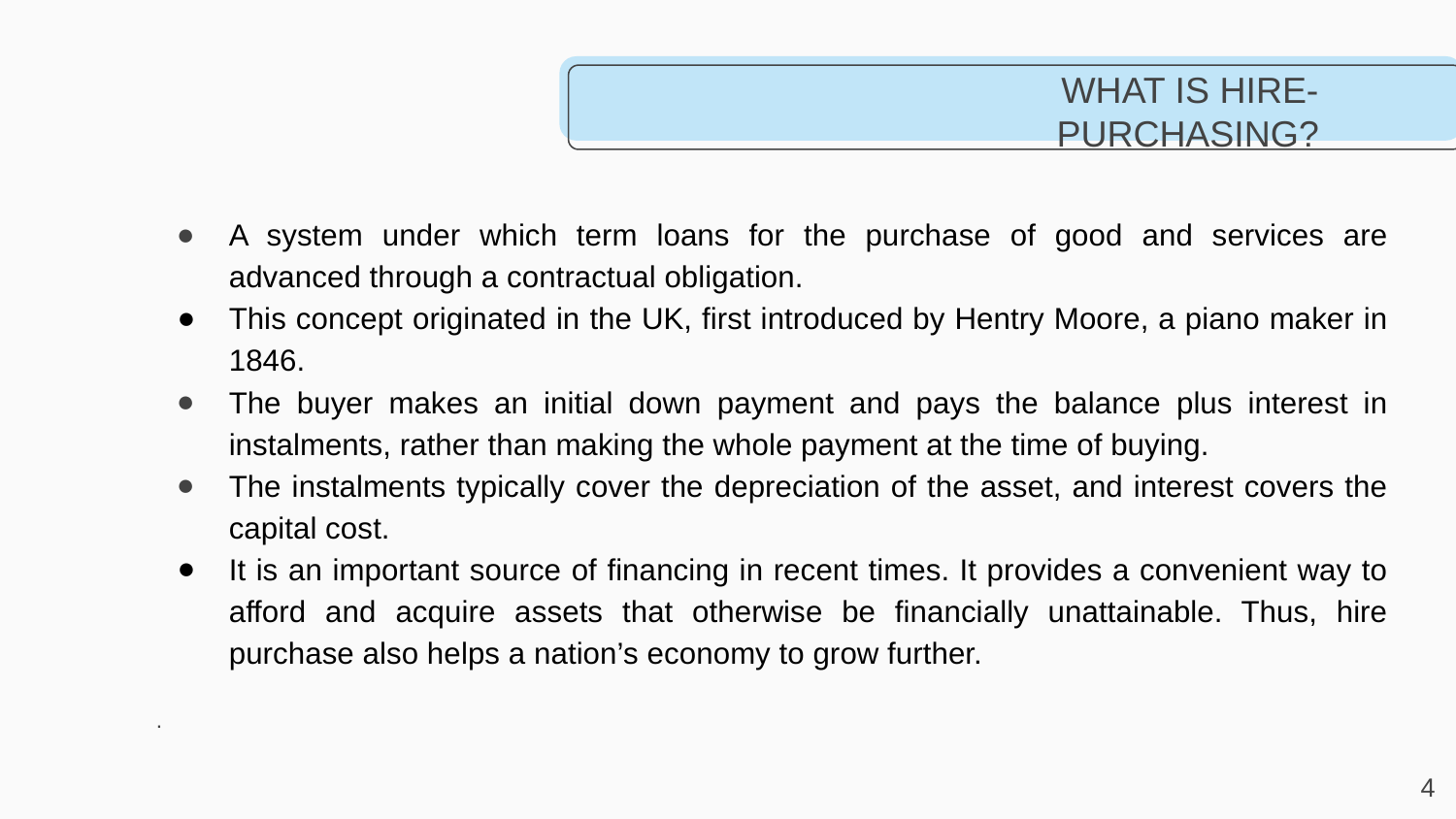

# WHAT IS HIRE-PURCHASING?

A system under which term loans for the purchase of good and services are advanced through a contractual obligation.
This concept originated in the UK, first introduced by Hentry Moore, a piano maker in 1846.
The buyer makes an initial down payment and pays the balance plus interest in instalments, rather than making the whole payment at the time of buying.
The instalments typically cover the depreciation of the asset, and interest covers the capital cost.
It is an important source of financing in recent times. It provides a convenient way to afford and acquire assets that otherwise be financially unattainable. Thus, hire purchase also helps a nation’s economy to grow further.

.
4